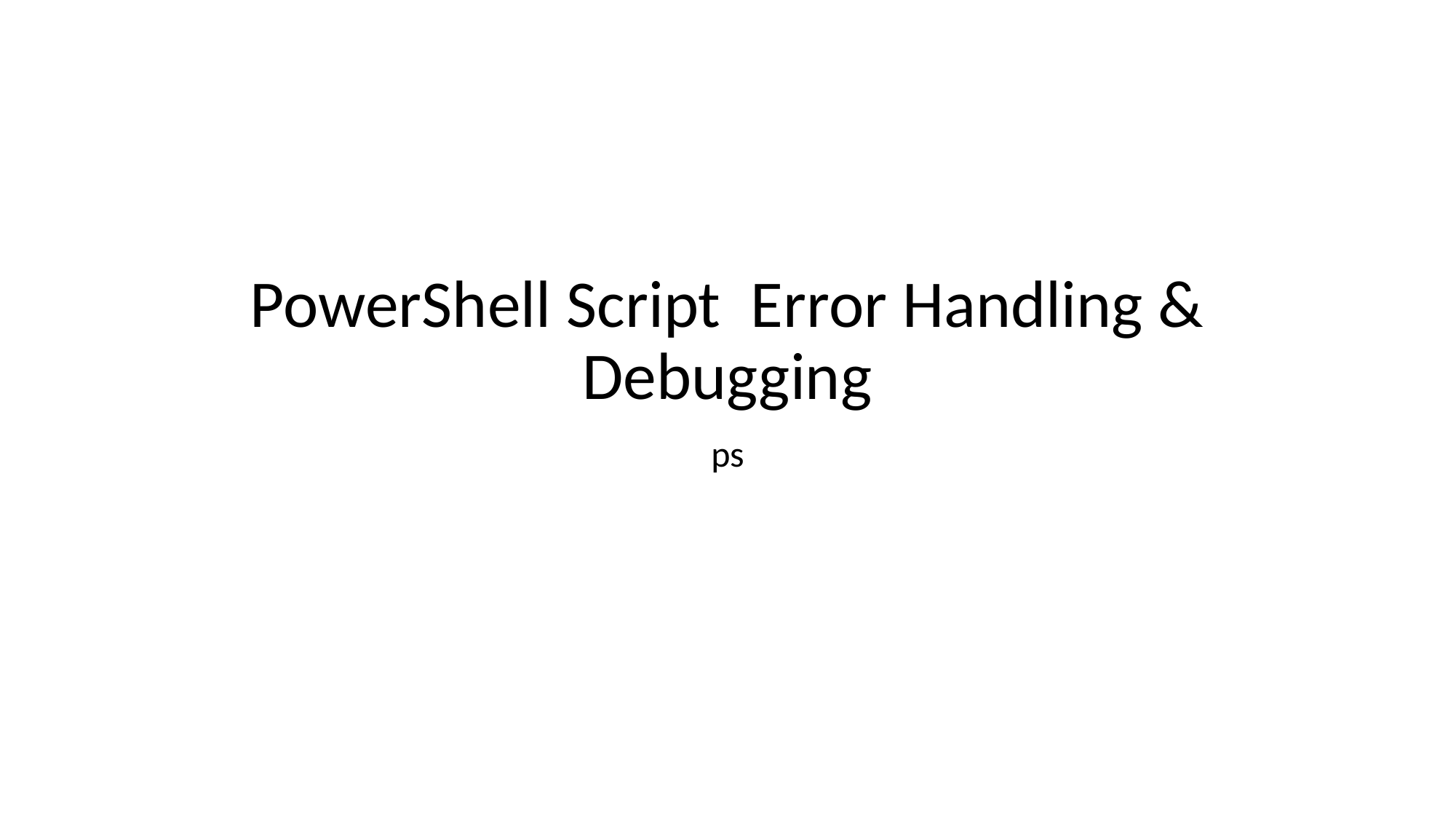

# PowerShell Script  Error Handling & Debugging
ps